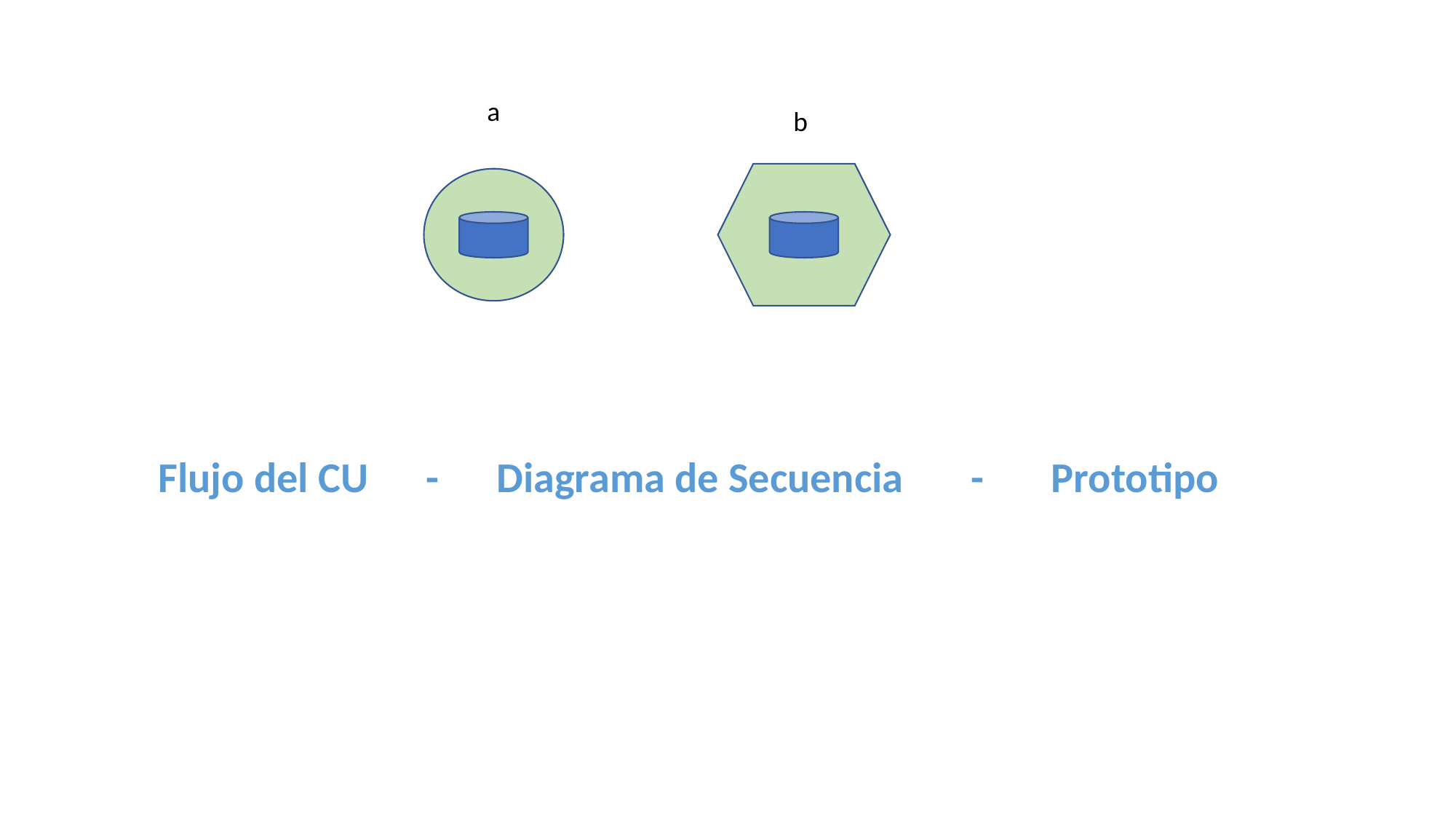

a
b

Flujo del CU      -      Diagrama de Secuencia       -       Prototipo